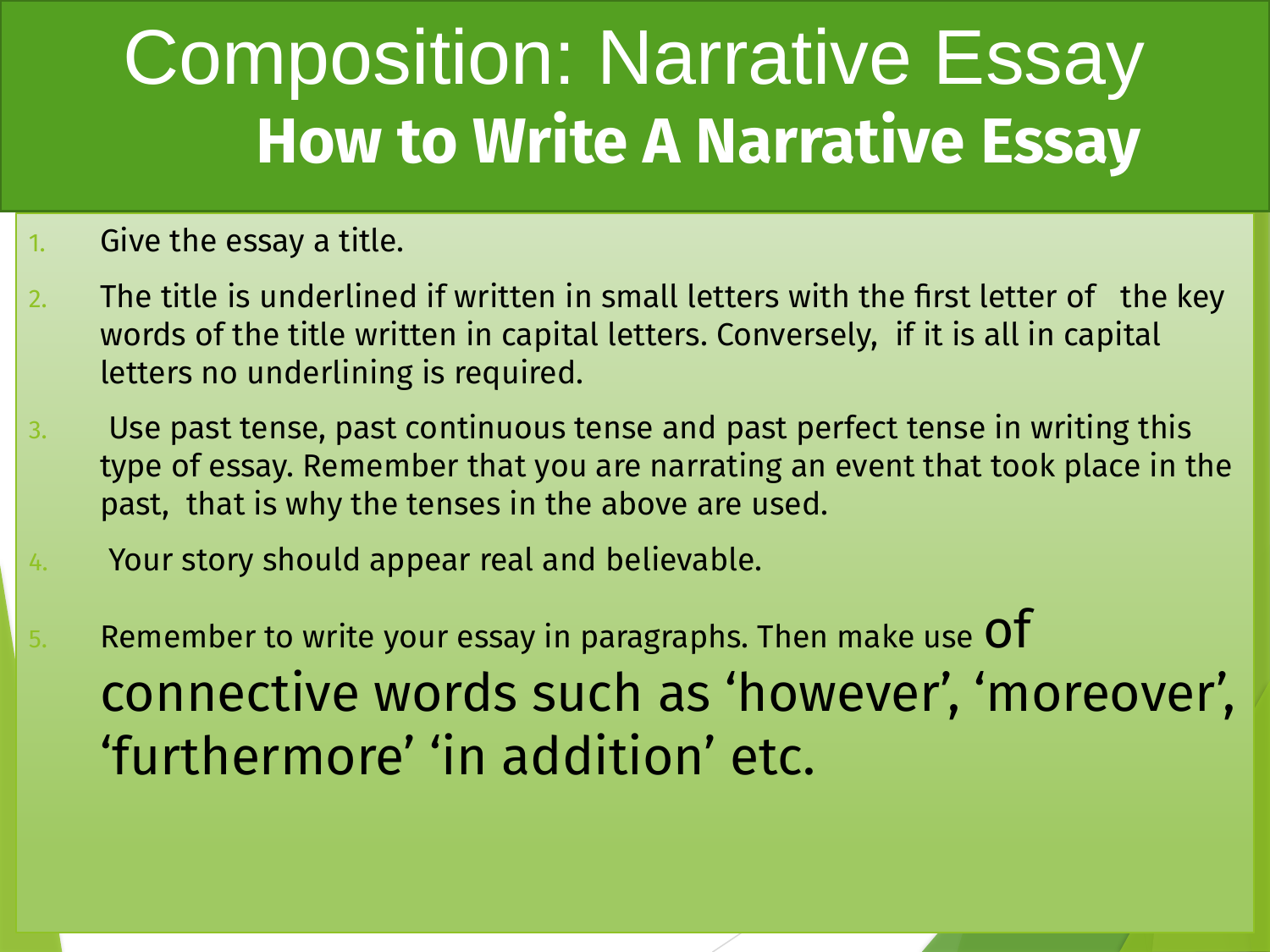

# Composition: Narrative Essay How to Write A Narrative Essay
Give the essay a title.
The title is underlined if written in small letters with the first letter of   the key words of the title written in capital letters. Conversely,  if it is all in capital letters no underlining is required.
 Use past tense, past continuous tense and past perfect tense in writing this type of essay. Remember that you are narrating an event that took place in the past,  that is why the tenses in the above are used.
 Your story should appear real and believable.
Remember to write your essay in paragraphs. Then make use of connective words such as ‘however’, ‘moreover’, ‘furthermore’ ‘in addition’ etc.